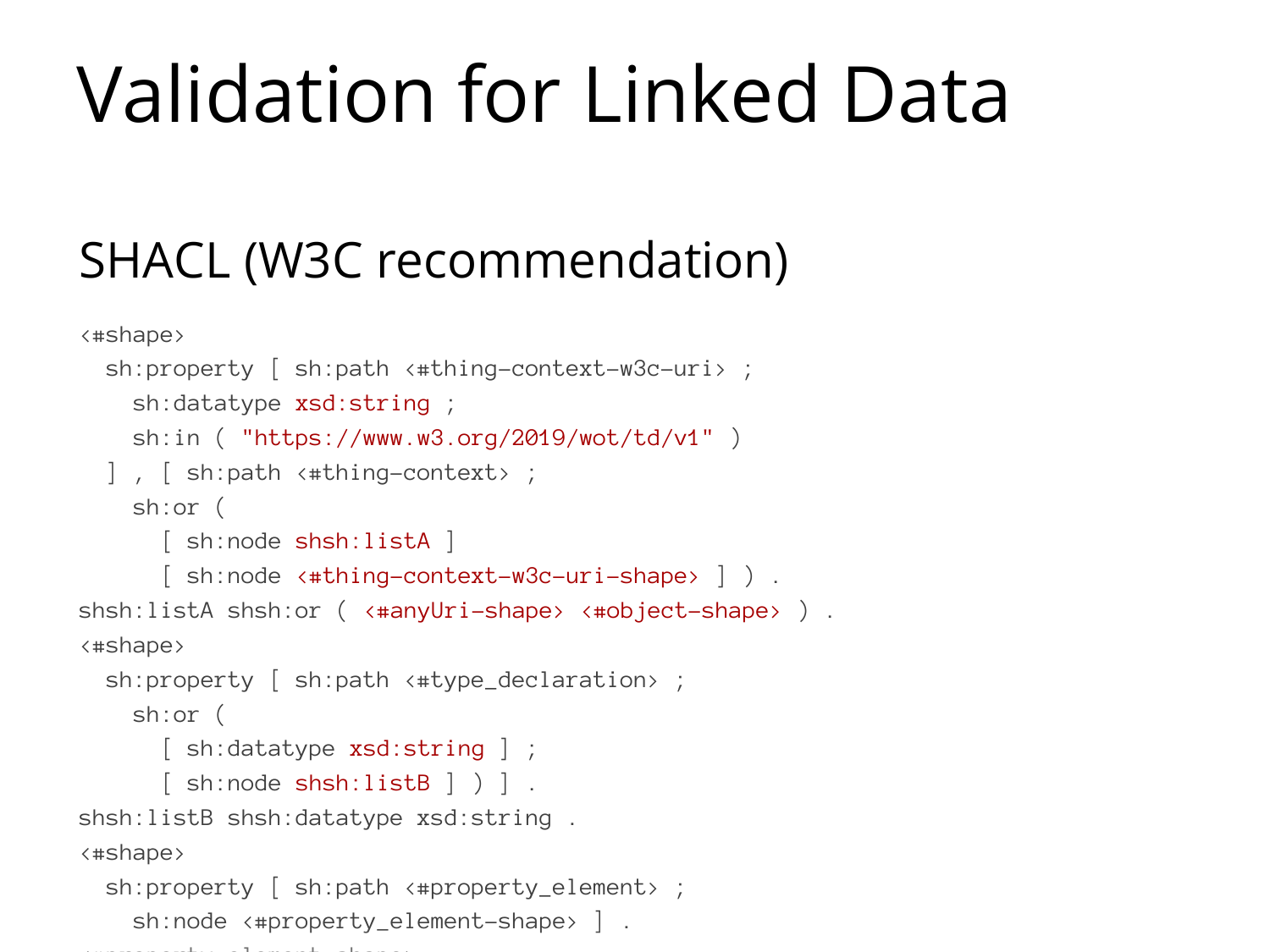

# Validation for Linked Data
      SHACL (W3C recommendation)

      <#shape>
        sh:property [ sh:path <#thing-context-w3c-uri> ;
          sh:datatype xsd:string ;
          sh:in ( "https://www.w3.org/2019/wot/td/v1" )
        ] , [ sh:path <#thing-context> ;
          sh:or (
            [ sh:node shsh:listA ]
            [ sh:node <#thing-context-w3c-uri-shape> ] ) .
      shsh:listA shsh:or ( <#anyUri-shape> <#object-shape> ) .
      <#shape>
        sh:property [ sh:path <#type_declaration> ;
          sh:or (
            [ sh:datatype xsd:string ] ;
            [ sh:node shsh:listB ] ) ] .
      shsh:listB shsh:datatype xsd:string .
      <#shape>
        sh:property [ sh:path <#property_element> ;
          sh:node <#property_element-shape> ] .
      <#property_element-shape>
        sh:property [ sh:path